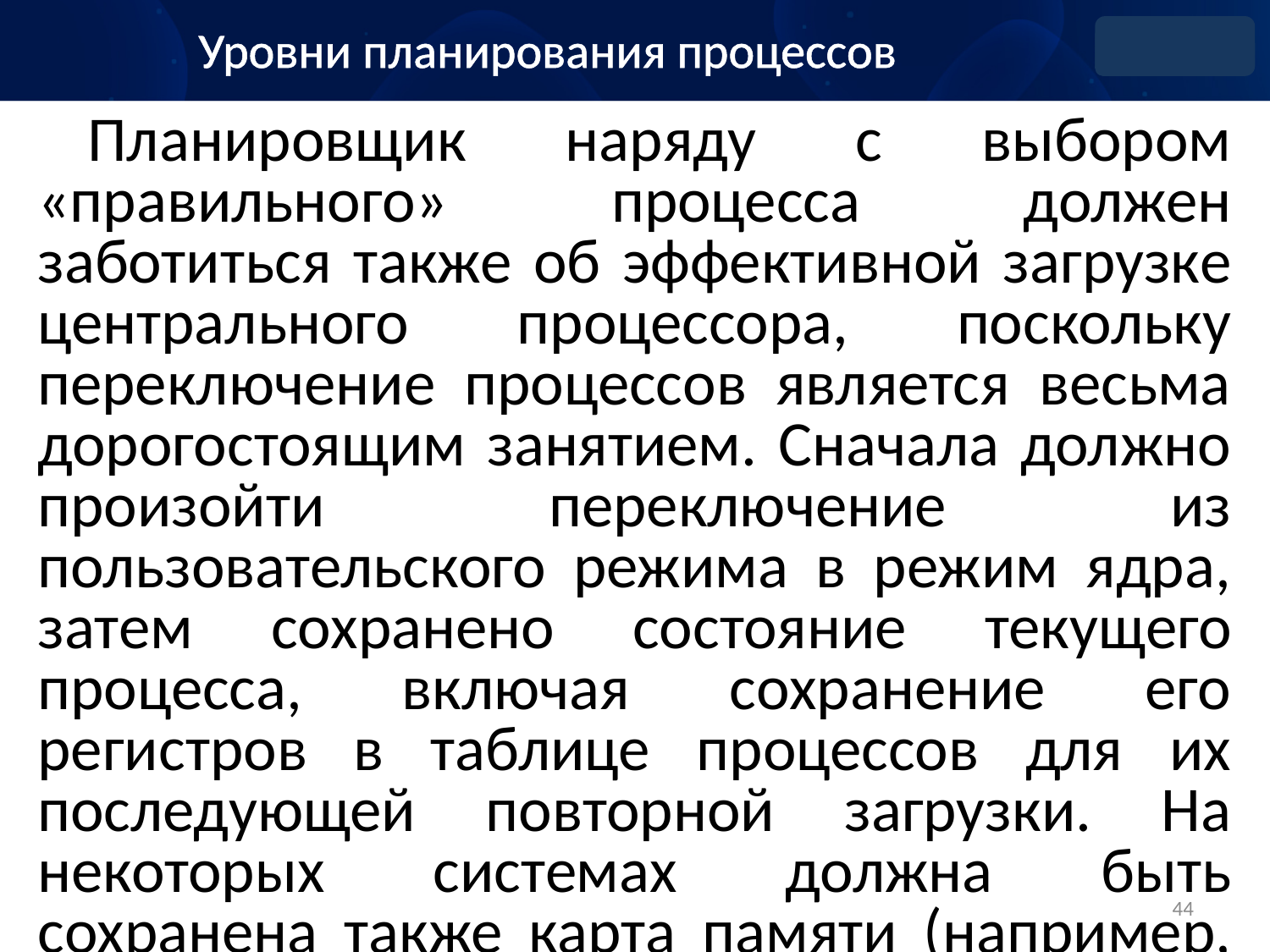

Уровни планирования процессов
Планировщик наряду с выбором «правильного» процесса должен заботиться также об эффективной загрузке центрального процессора, поскольку переключение процессов является весьма дорогостоящим занятием. Сначала должно произойти переключение из пользовательского режима в режим ядра, затем сохранено состояние текущего процесса, включая сохранение его регистров в таблице процессов для их последующей повторной загрузки. На некоторых системах должна быть сохранена также карта памяти (например, признаки обращения к страницам памяти). После этого запускается алгоритм планирования для выбора следующего процесса. Затем в соответствии с картой памяти нового процесса должен быть перезагружен блок управления памятью. И наконец, новый процесс должен быть запущен. Вдобавок ко всему перечисленному переключение процессов обесценивает весь кэш памяти, заставляя его дважды динамически перезагружаться из оперативной памяти (после входа в ядро и после выхода из него). В итоге слишком частое переключение может поглотить существенную долю процессорного времени, что наводит на мысль: этого нужно избегать.
44